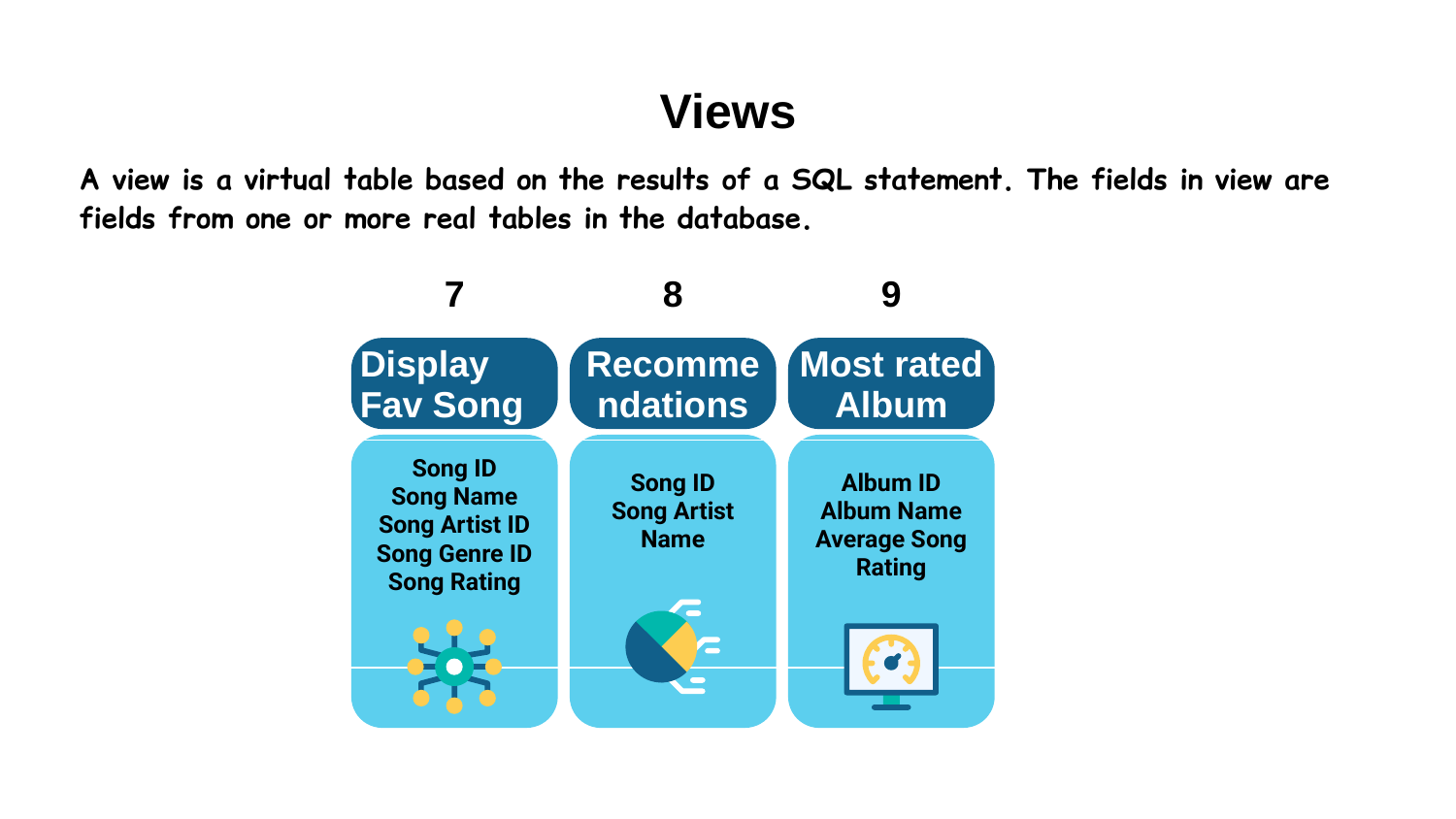

# Views

A view is a virtual table based on the results of a SQL statement. The fields in view are fields from one or more real tables in the database.

| 7 | 8 | 9 |
| --- | --- | --- |
| Display Fav Song | Recommendations | Most rated Album |
| Song ID Song Name Song Artist ID Song Genre ID Song Rating | Song ID Song Artist Name | Album ID Album Name Average Song Rating |
|  |  |  |